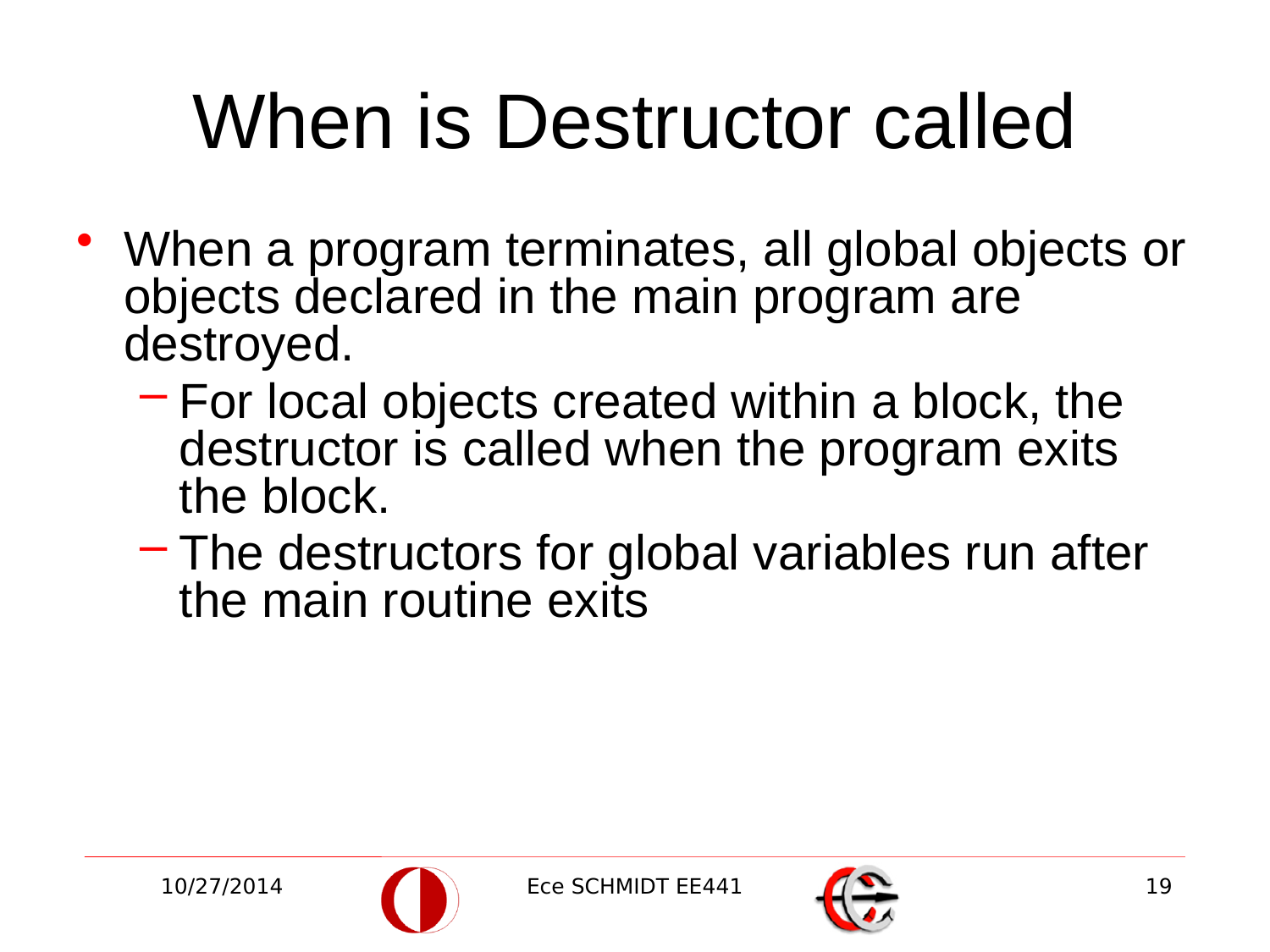

# When is Destructor called
When a program terminates, all global objects or objects declared in the main program are destroyed.
For local objects created within a block, the destructor is called when the program exits the block.
The destructors for global variables run after the main routine exits

10/27/2014
Ece SCHMIDT EE441
19